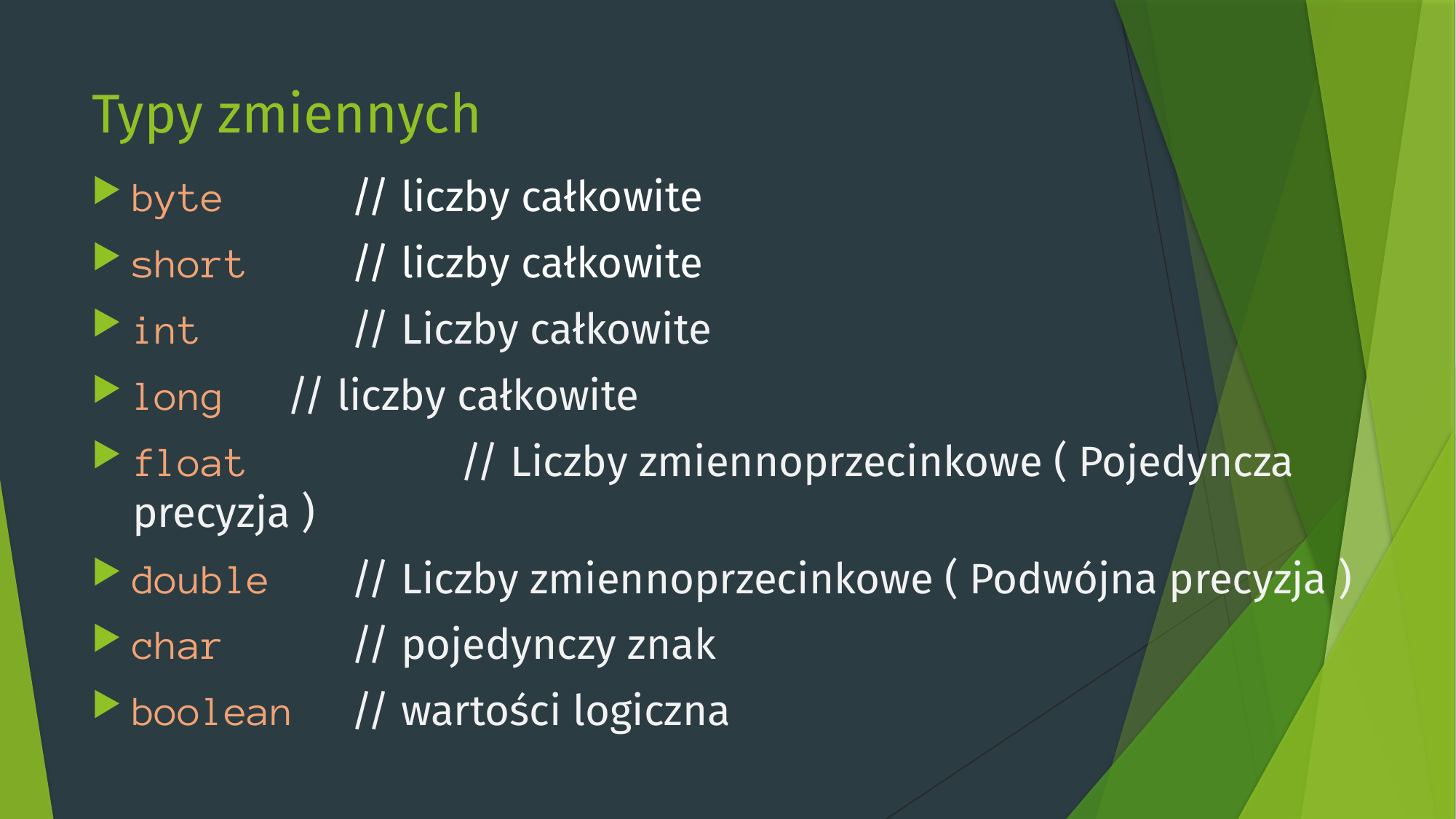

# Typy zmiennych
byte		// liczby całkowite
short 	// liczby całkowite
int		// Liczby całkowite
long 	    // liczby całkowite
float		// Liczby zmiennoprzecinkowe ( Pojedyncza precyzja )
double	// Liczby zmiennoprzecinkowe ( Podwójna precyzja )
char		// pojedynczy znak
boolean	// wartości logiczna